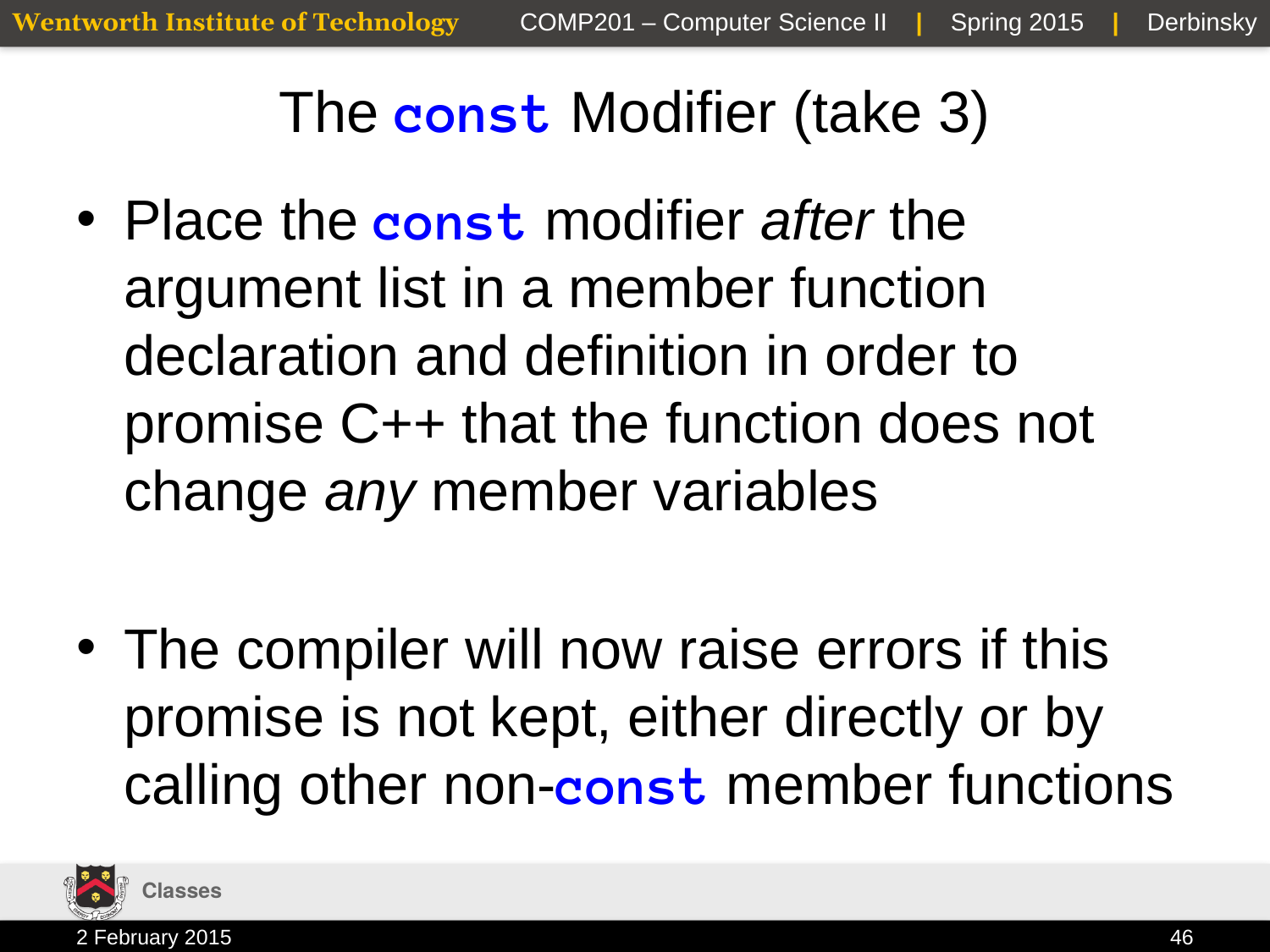

# The const Modifier (take 3)
Place the const modifier after the argument list in a member function declaration and definition in order to promise C++ that the function does not change any member variables

The compiler will now raise errors if this promise is not kept, either directly or by calling other non-const member functions
Classes
2 February 2015
46